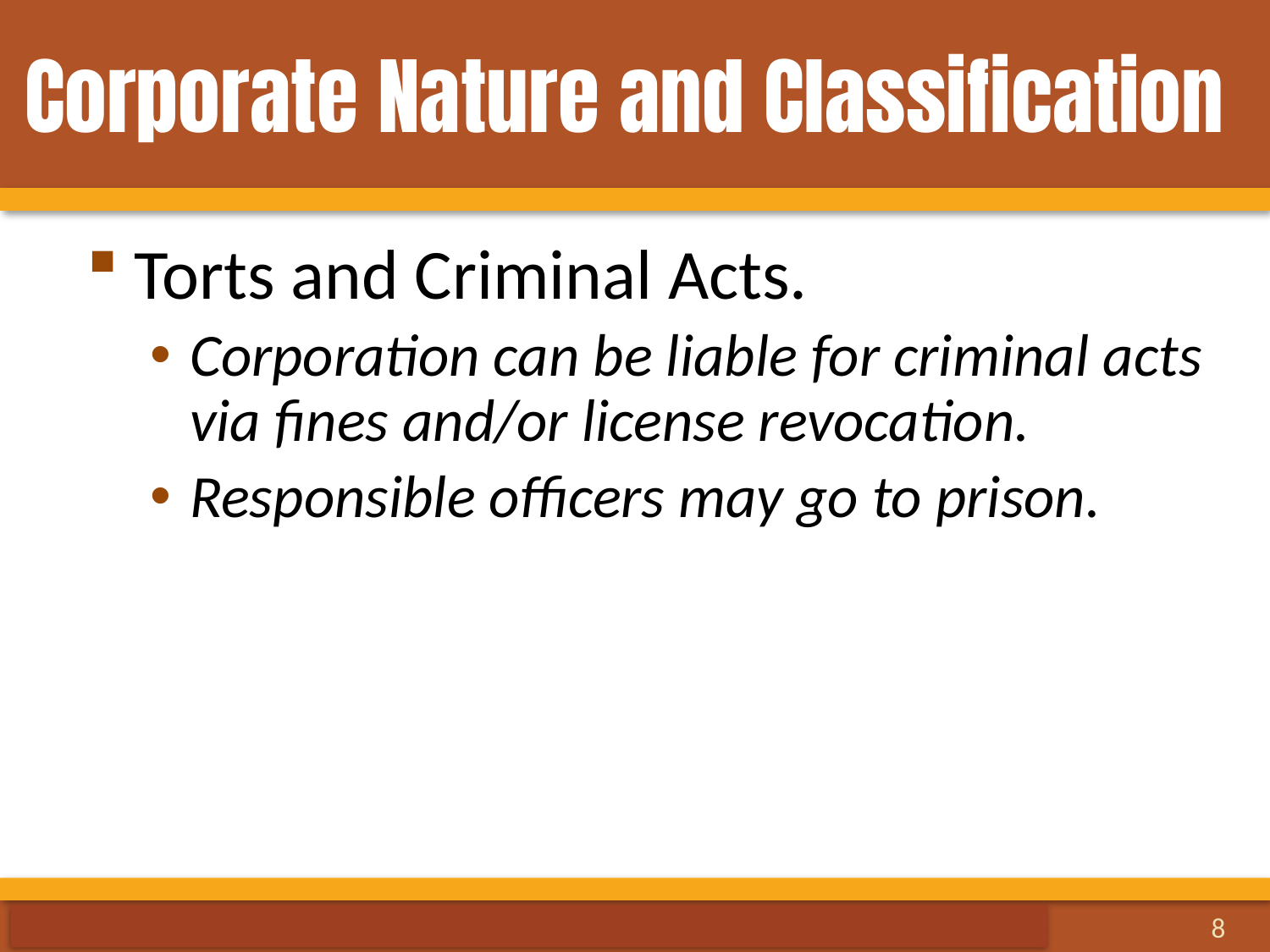

# Corporate Nature and Classification

Torts and Criminal Acts.
Corporation can be liable for criminal acts via fines and/or license revocation.
Responsible officers may go to prison.
8